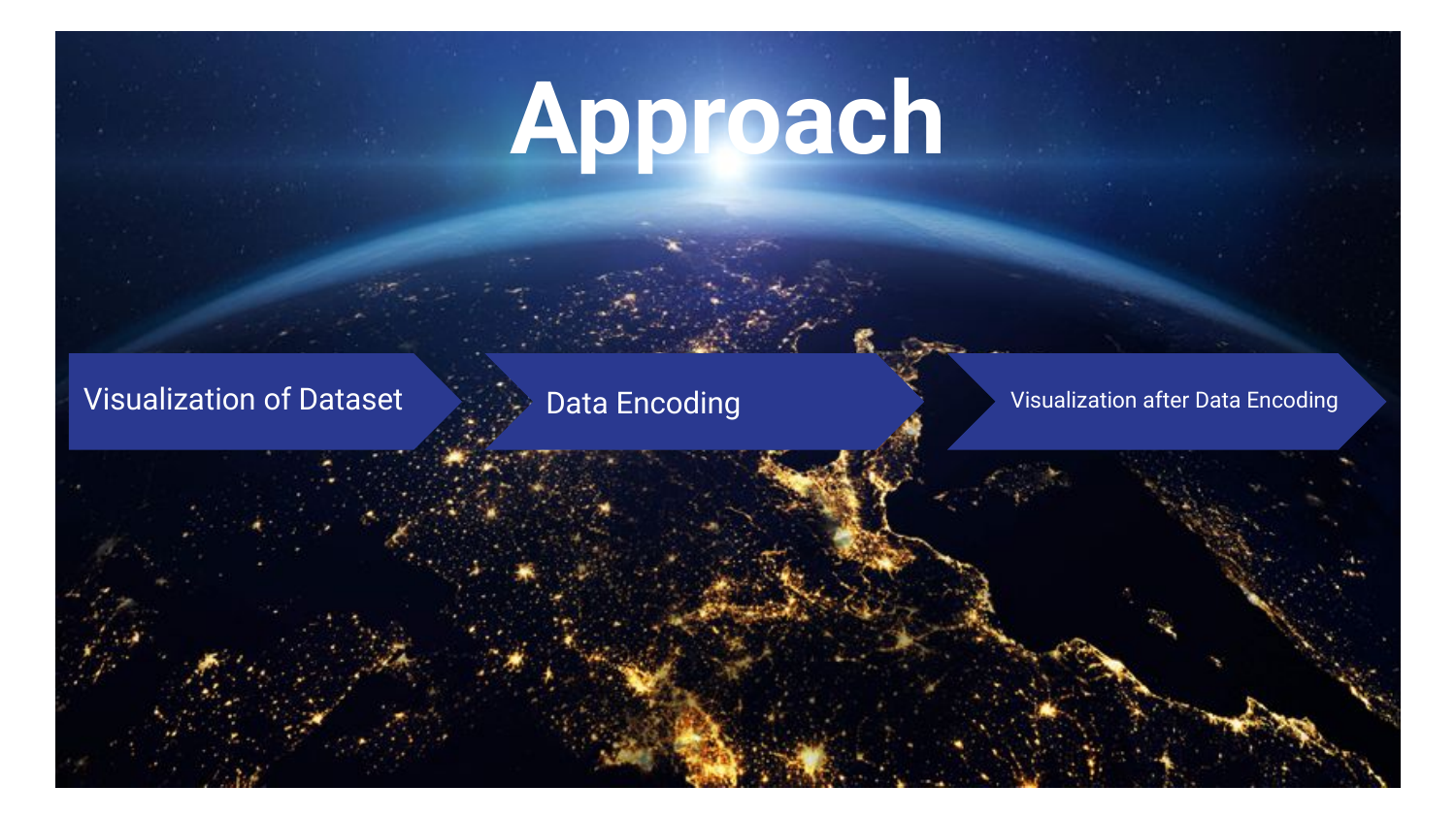

# Approach

Visualization of Dataset
Data Encoding
Visualization after Data Encoding